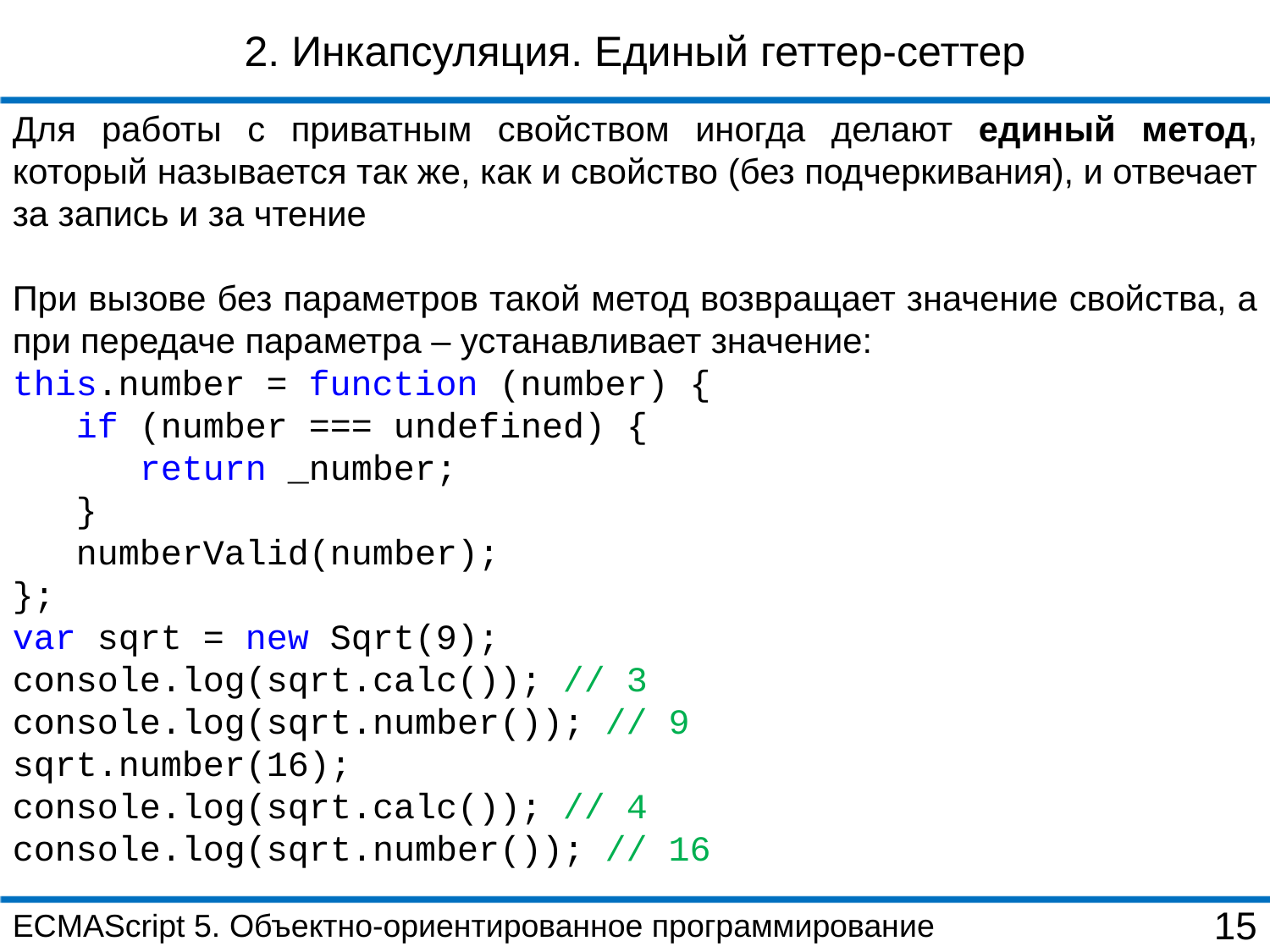

2. Инкапсуляция. Единый геттер-сеттер
Для работы с приватным свойством иногда делают единый метод, который называется так же, как и свойство (без подчеркивания), и отвечает за запись и за чтение

При вызове без параметров такой метод возвращает значение свойства, а при передаче параметра – устанавливает значение:
this.number = function (number) {
   if (number === undefined) {
      return _number;
   }
   numberValid(number);
};
var sqrt = new Sqrt(9);
console.log(sqrt.calc()); // 3
console.log(sqrt.number()); // 9
sqrt.number(16);
console.log(sqrt.calc()); // 4
console.log(sqrt.number()); // 16
ECMAScript 5. Объектно-ориентированное программирование
15